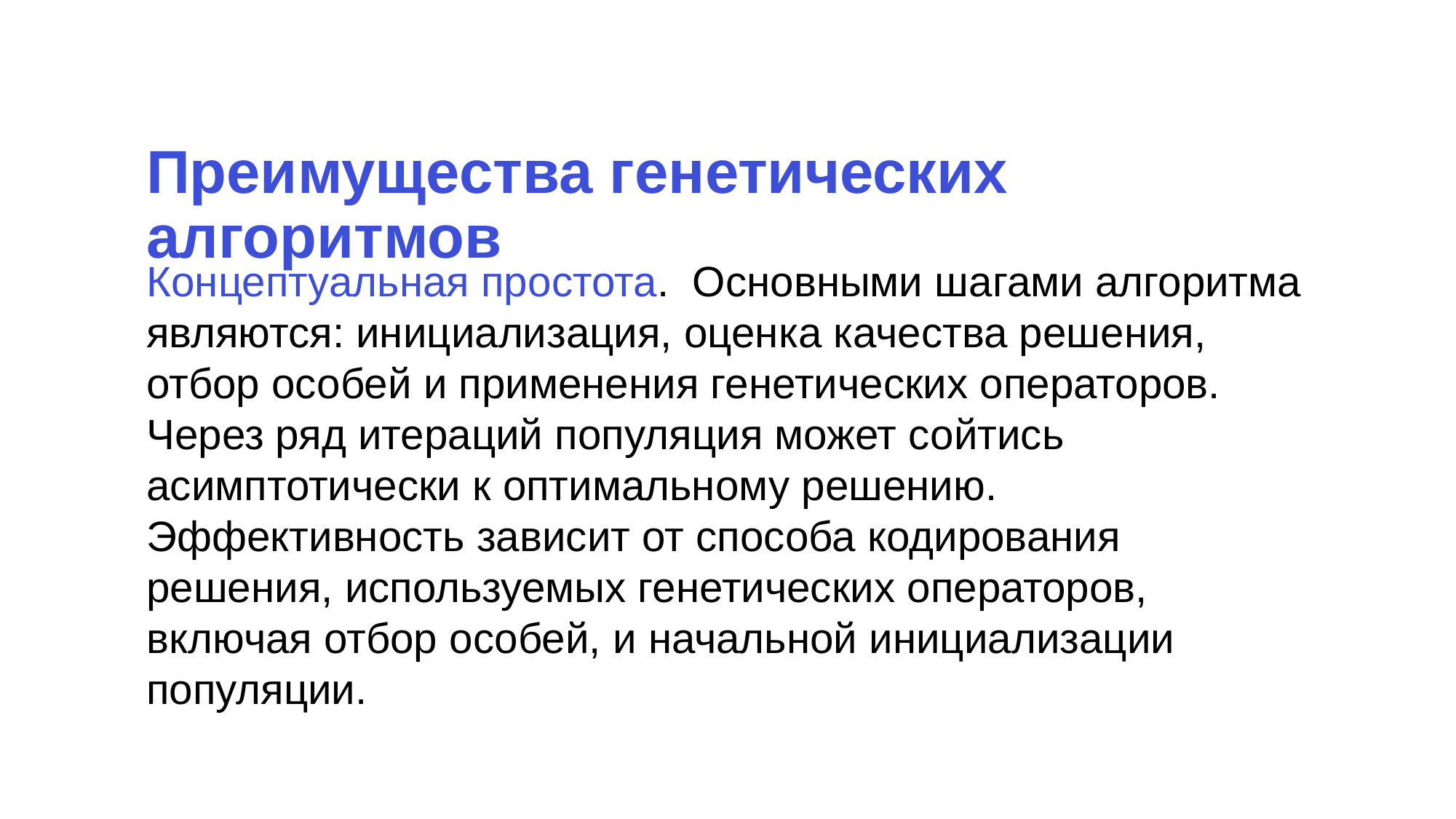

Преимущества генетических алгоритмов
Концептуальная простота.  Основными шагами алгоритма являются: инициализация, оценка качества решения, отбор особей и применения генетических операторов.
Через ряд итераций популяция может сойтись асимптотически к оптимальному решению. Эффективность зависит от способа кодирования решения, используемых генетических операторов, включая отбор особей, и начальной инициализации популяции.